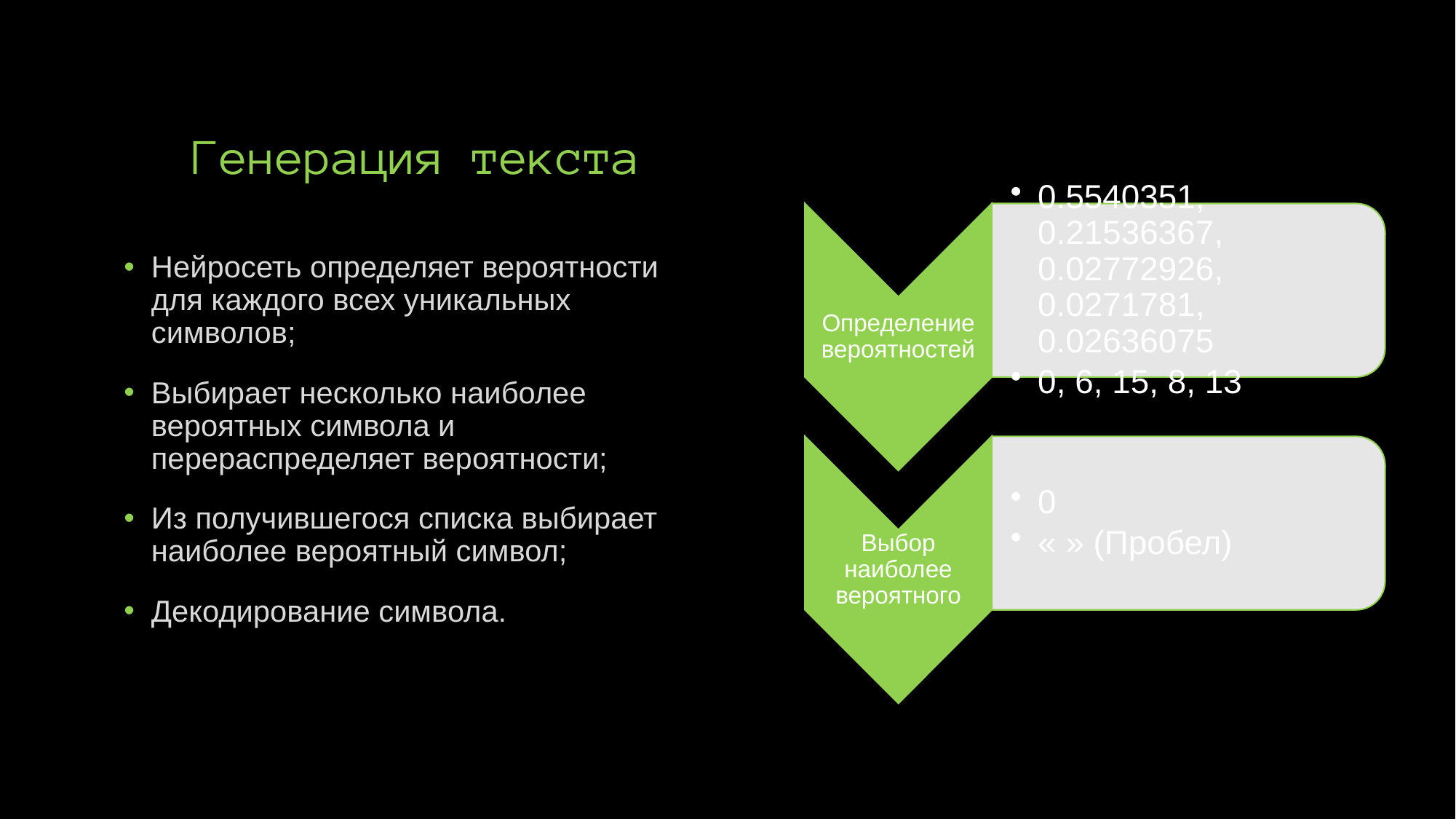

# Генерация текста
Определение вероятностей
0.5540351, 0.21536367, 0.02772926, 0.0271781, 0.02636075
0, 6, 15, 8, 13
Выбор наиболее вероятного
0
« » (Пробел)
Нейросеть определяет вероятности для каждого всех уникальных символов;
Выбирает несколько наиболее вероятных символа и перераспределяет вероятности;
Из получившегося списка выбирает наиболее вероятный символ;
Декодирование символа.